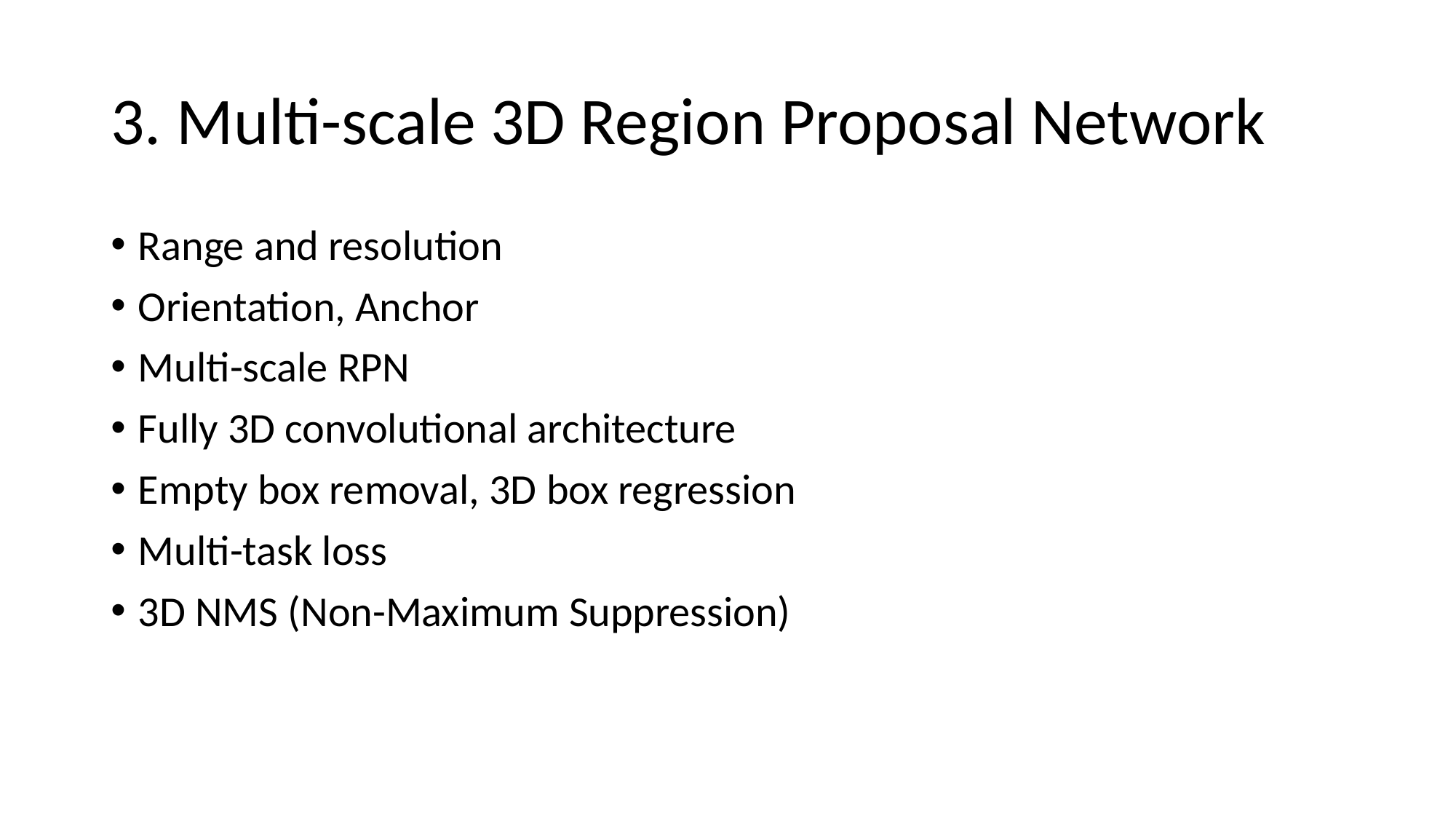

# 3. Multi-scale 3D Region Proposal Network
Range and resolution
Orientation, Anchor
Multi-scale RPN
Fully 3D convolutional architecture
Empty box removal, 3D box regression
Multi-task loss
3D NMS (Non-Maximum Suppression)